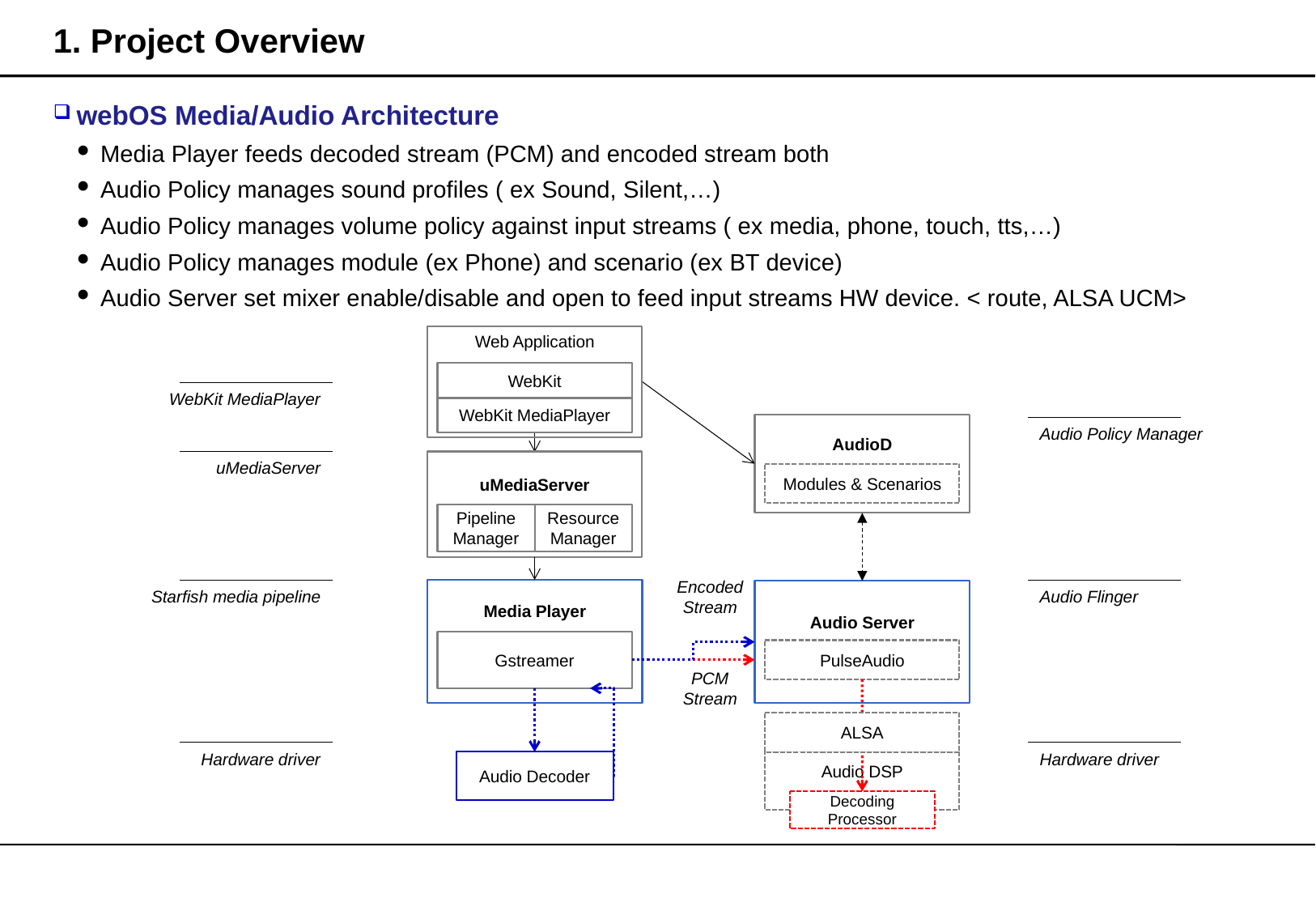

# 1. Project Overview
webOS Media/Audio Architecture
Media Player feeds decoded stream (PCM) and encoded stream both
Audio Policy manages sound profiles ( ex Sound, Silent,…)
Audio Policy manages volume policy against input streams ( ex media, phone, touch, tts,…)
Audio Policy manages module (ex Phone) and scenario (ex BT device)
Audio Server set mixer enable/disable and open to feed input streams HW device. < route, ALSA UCM>

Web Application

WebKit
WebKit MediaPlayer
WebKit MediaPlayer
AudioD

Audio Policy Manager
uMediaServer
uMediaServer

Modules & Scenarios
Pipeline
Manager
Resource Manager
Encoded
Stream

Media Player

Starfish media pipeline

Audio Flinger

Audio Server

Gstreamer
PulseAudio
PCM
Stream

ALSA
Hardware driver
Hardware driver
Audio Decoder
Audio DSP

Decoding Processor